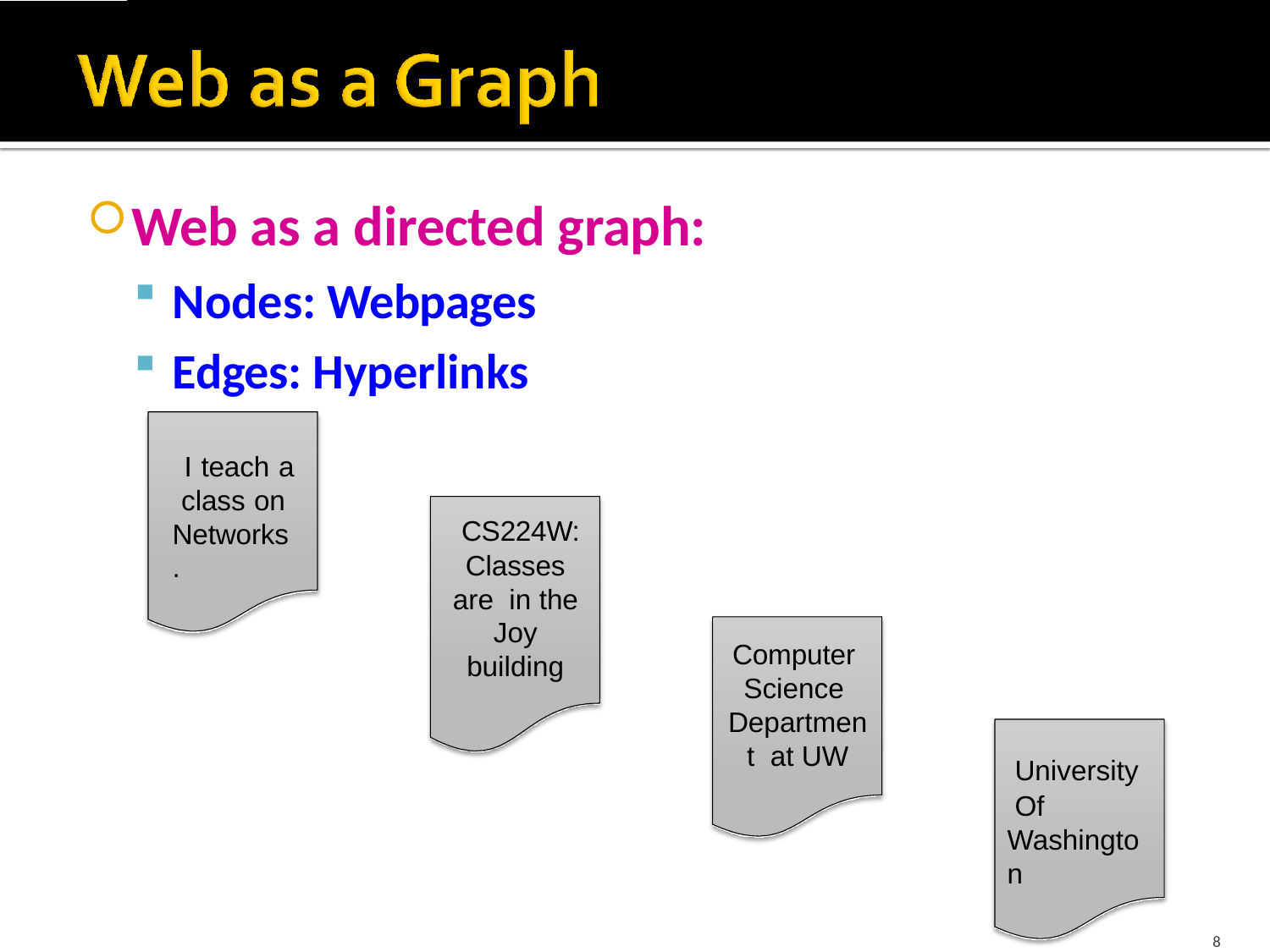

Web as a directed graph:
Nodes: Webpages
Edges: Hyperlinks

I teach a  class on  Networks.

CS224W:
Classes are  in the  Joy  building

Computer  Science  Department  at UW

University
Of Washington

8